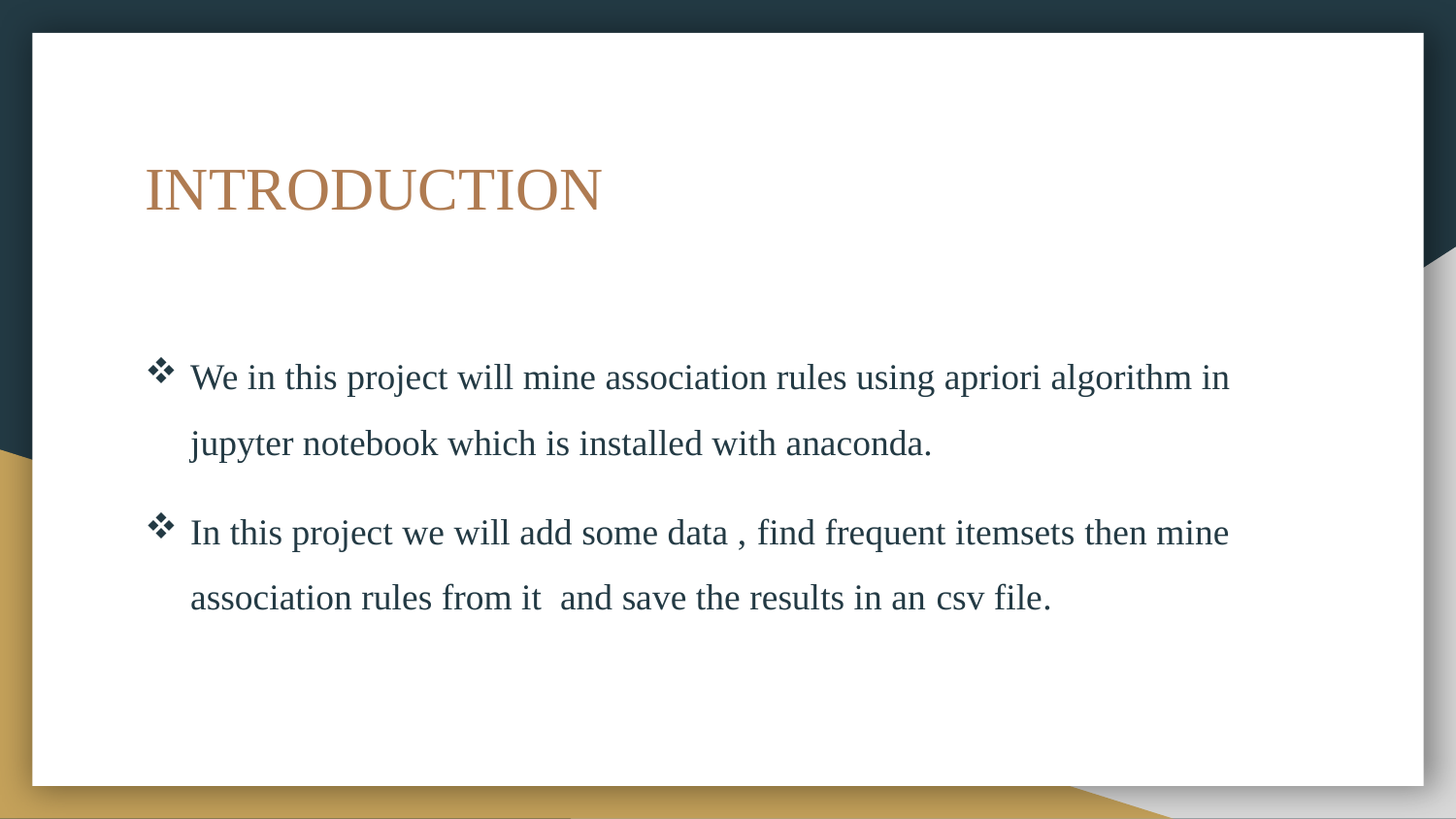

# INTRODUCTION
We in this project will mine association rules using apriori algorithm in jupyter notebook which is installed with anaconda.
In this project we will add some data , find frequent itemsets then mine association rules from it  and save the results in an csv file.